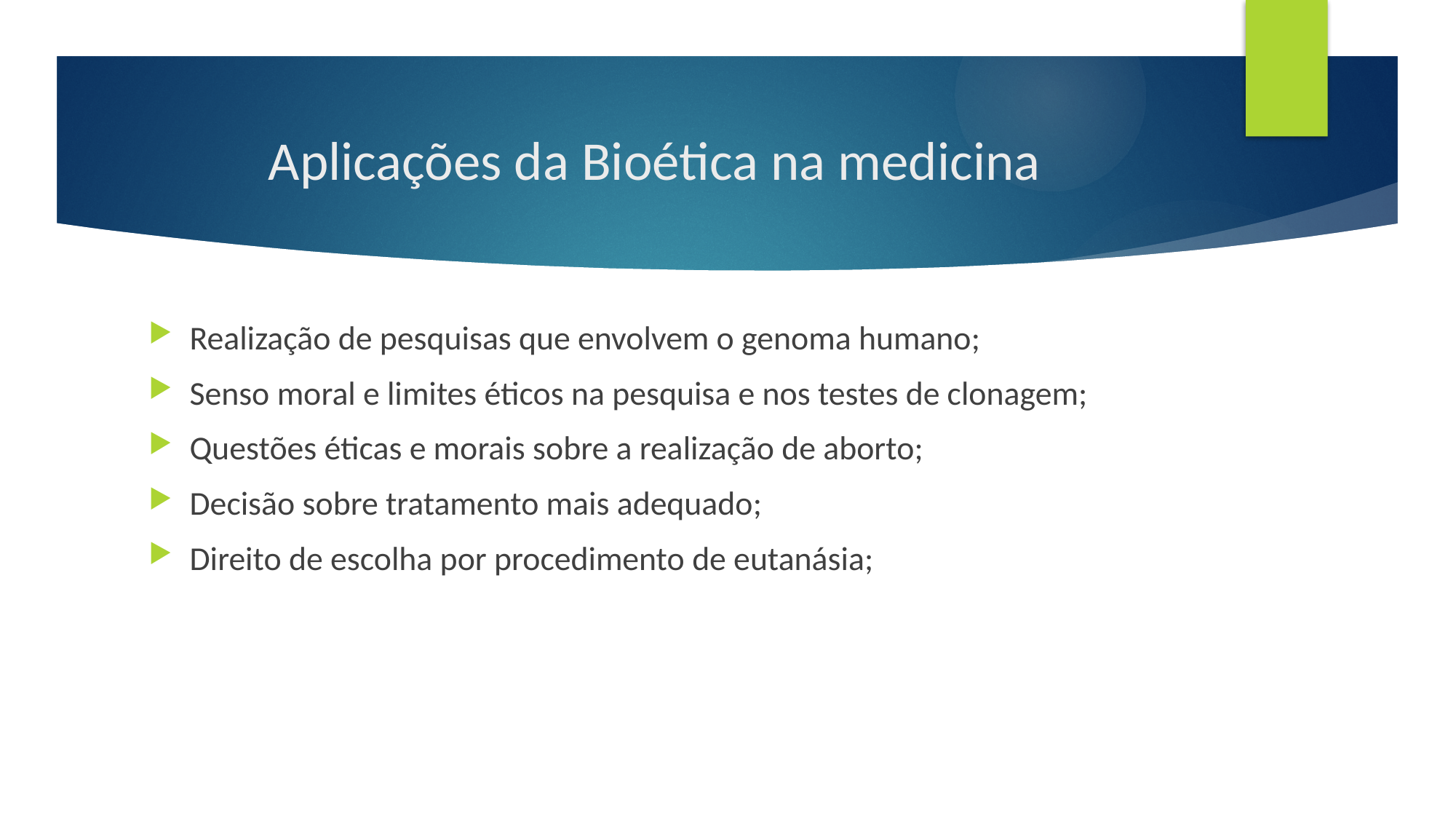

# Aplicações da Bioética na medicina
Realização de pesquisas que envolvem o genoma humano;
Senso moral e limites éticos na pesquisa e nos testes de clonagem;
Questões éticas e morais sobre a realização de aborto;
Decisão sobre tratamento mais adequado;
Direito de escolha por procedimento de eutanásia;